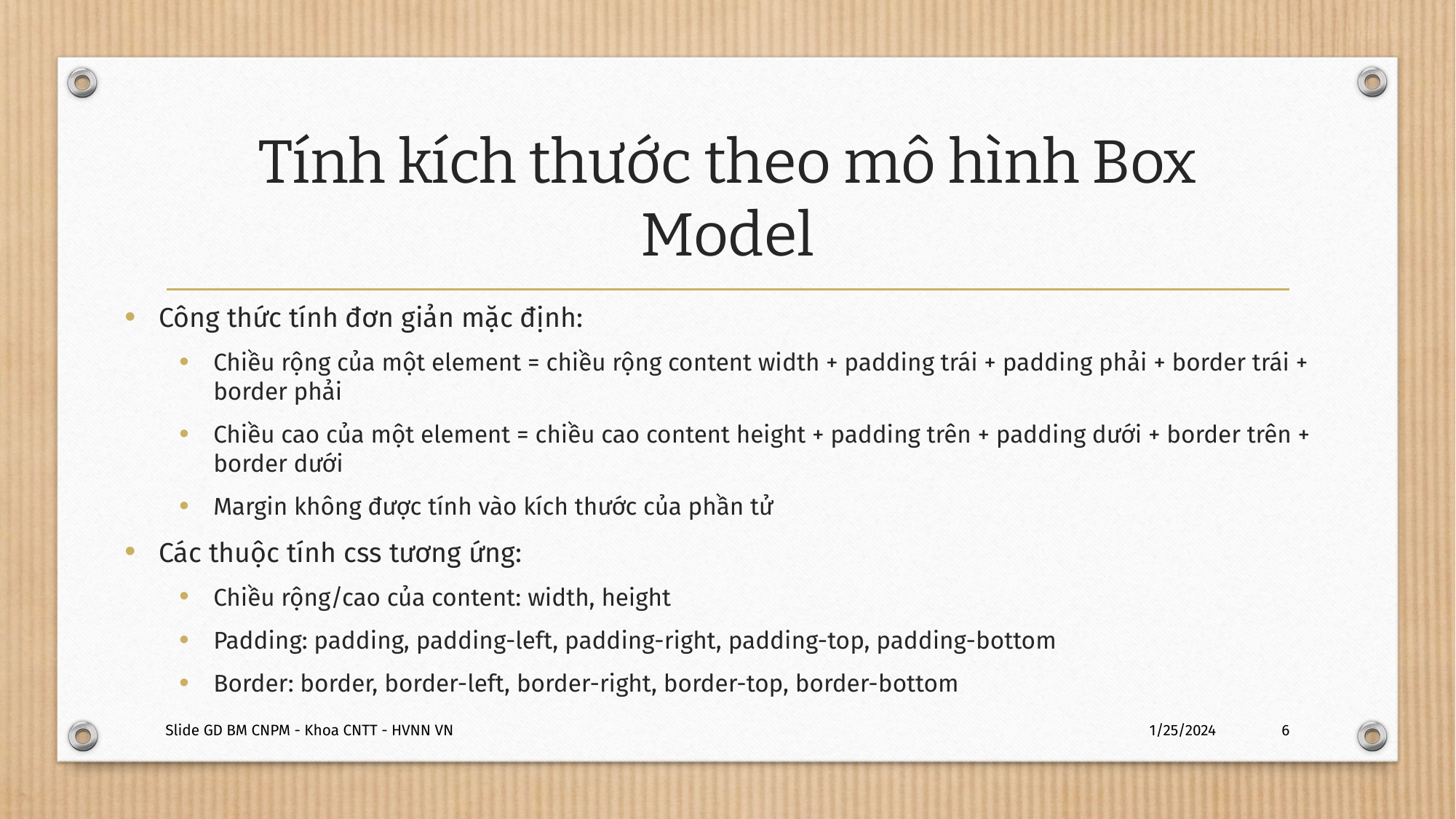

# Tính kích thước theo mô hình Box Model
Công thức tính đơn giản mặc định:
Chiều rộng của một element = chiều rộng content width + padding trái + padding phải + border trái + border phải
Chiều cao của một element = chiều cao content height + padding trên + padding dưới + border trên + border dưới
Margin không được tính vào kích thước của phần tử
Các thuộc tính css tương ứng:
Chiều rộng/cao của content: width, height
Padding: padding, padding-left, padding-right, padding-top, padding-bottom
Border: border, border-left, border-right, border-top, border-bottom

Slide GD BM CNPM - Khoa CNTT - HVNN VN
1/25/2024
6